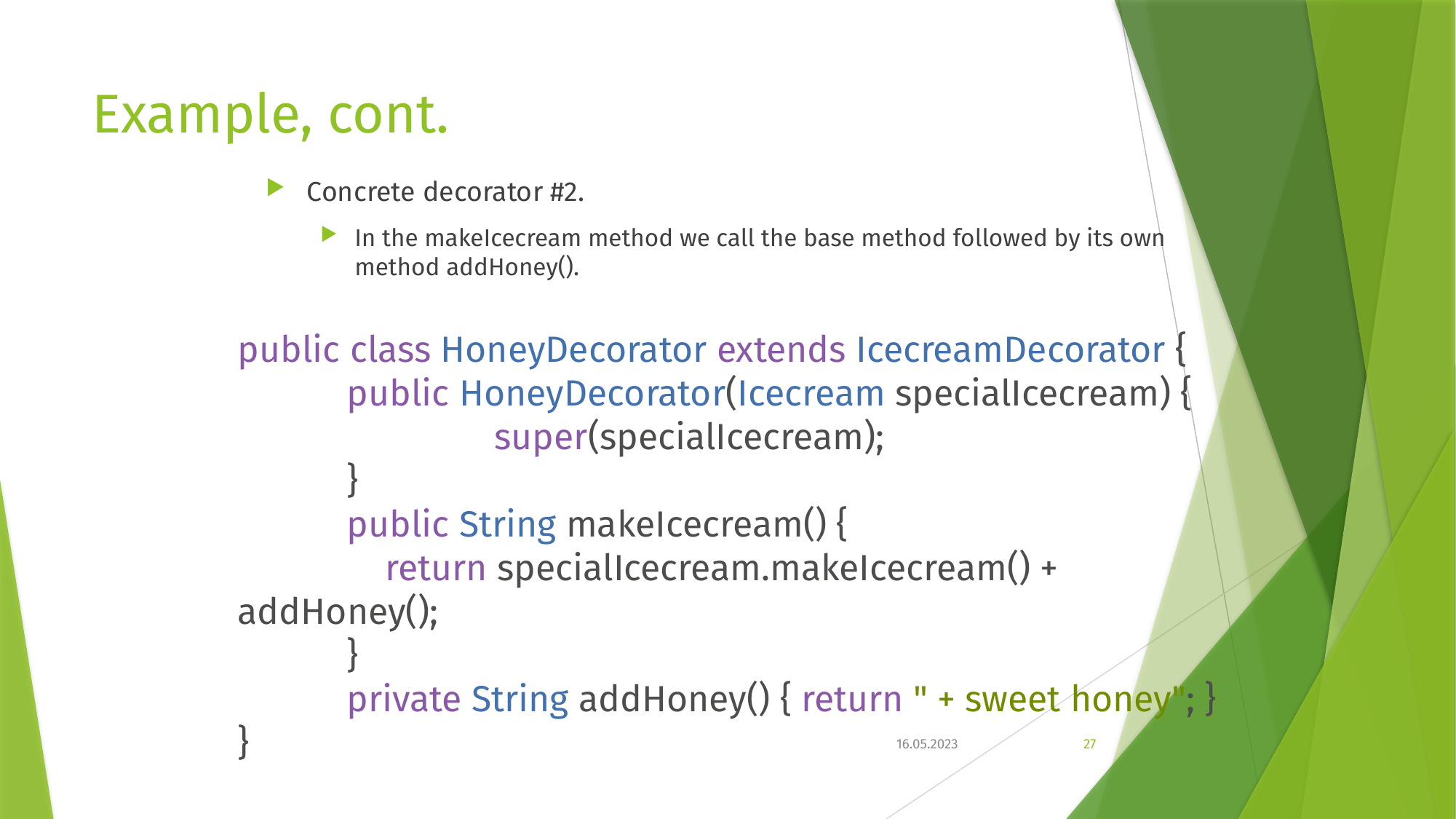

# Example, cont.
Concrete decorator #2.
In the makeIcecream method we call the base method followed by its own method addHoney().
public class HoneyDecorator extends IcecreamDecorator {
	public HoneyDecorator(Icecream specialIcecream) { 			    super(specialIcecream);
	}
	public String makeIcecream() {
	    return specialIcecream.makeIcecream() + addHoney();
	}
	private String addHoney() { return " + sweet honey"; }
}
16.05.2023
27